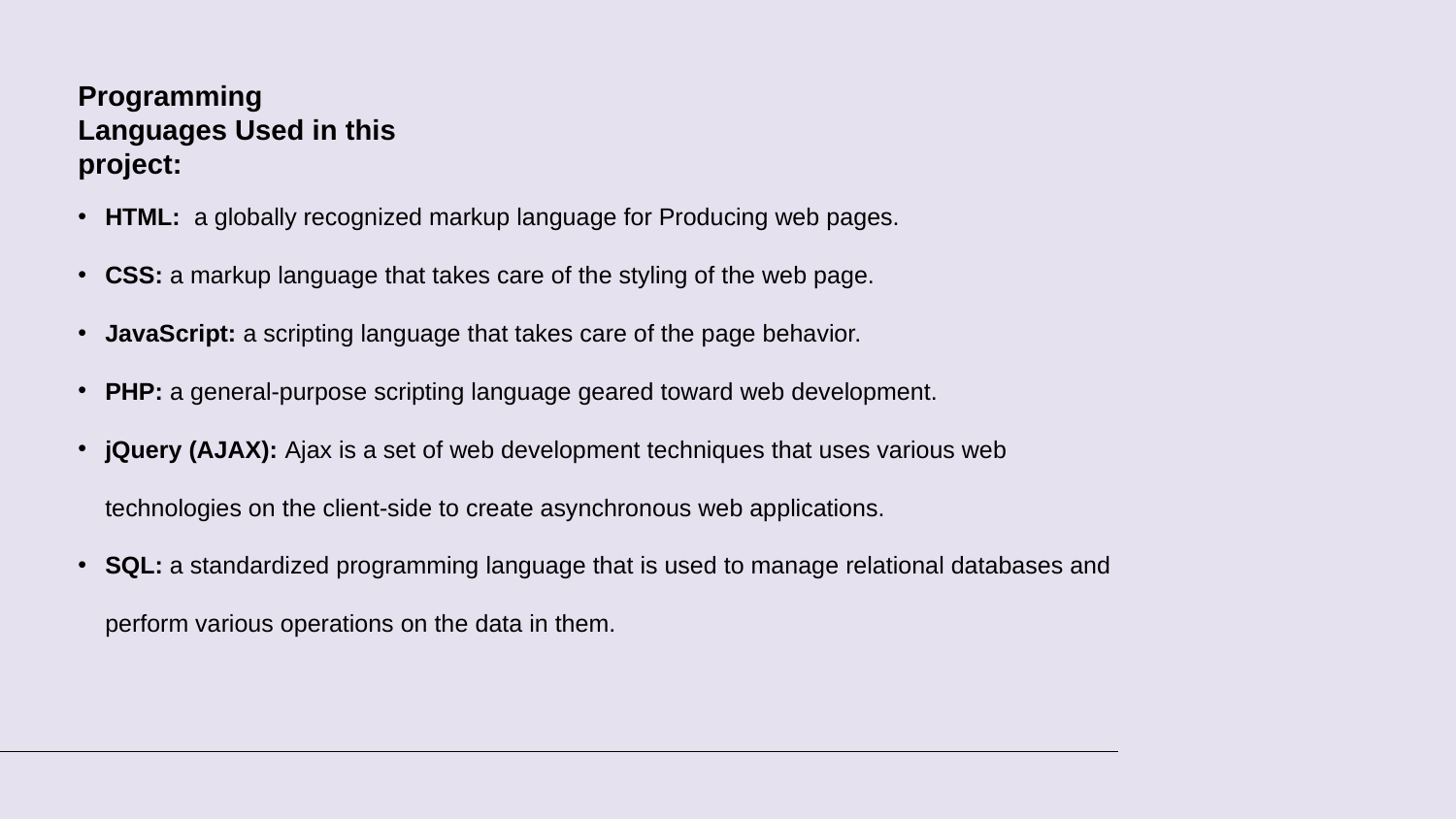

Programming Languages Used in this project:
HTML:  a globally recognized markup language for Producing web pages.
CSS: a markup language that takes care of the styling of the web page.
JavaScript: a scripting language that takes care of the page behavior.
PHP: a general-purpose scripting language geared toward web development.
jQuery (AJAX): Ajax is a set of web development techniques that uses various web technologies on the client-side to create asynchronous web applications.
SQL: a standardized programming language that is used to manage relational databases and perform various operations on the data in them.